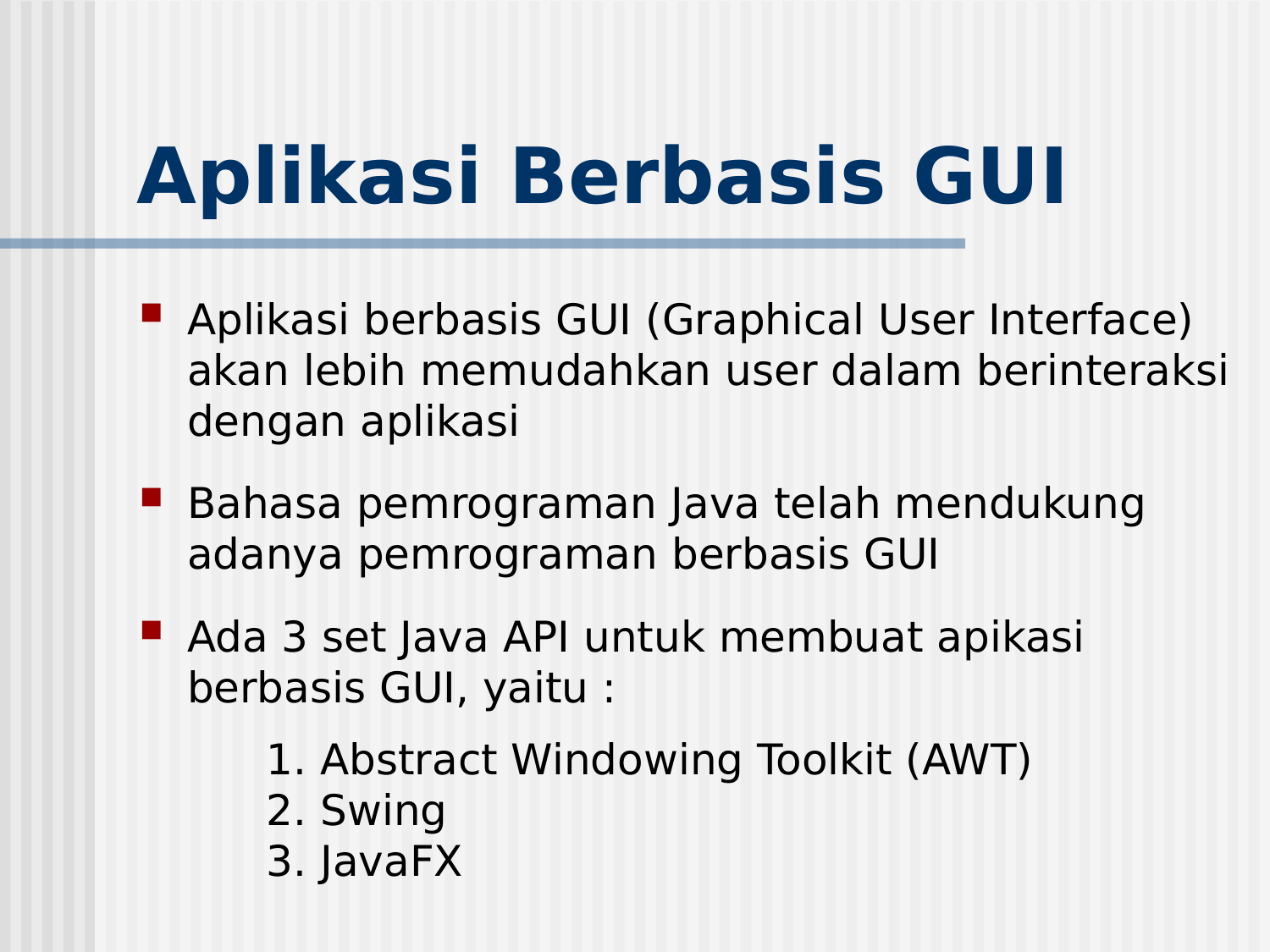

# Aplikasi Berbasis GUI
Aplikasi berbasis GUI (Graphical User Interface) akan lebih memudahkan user dalam berinteraksi dengan aplikasi
Bahasa pemrograman Java telah mendukung adanya pemrograman berbasis GUI
Ada 3 set Java API untuk membuat apikasi berbasis GUI, yaitu :
	1. Abstract Windowing Toolkit (AWT)
	2. Swing
	3. JavaFX